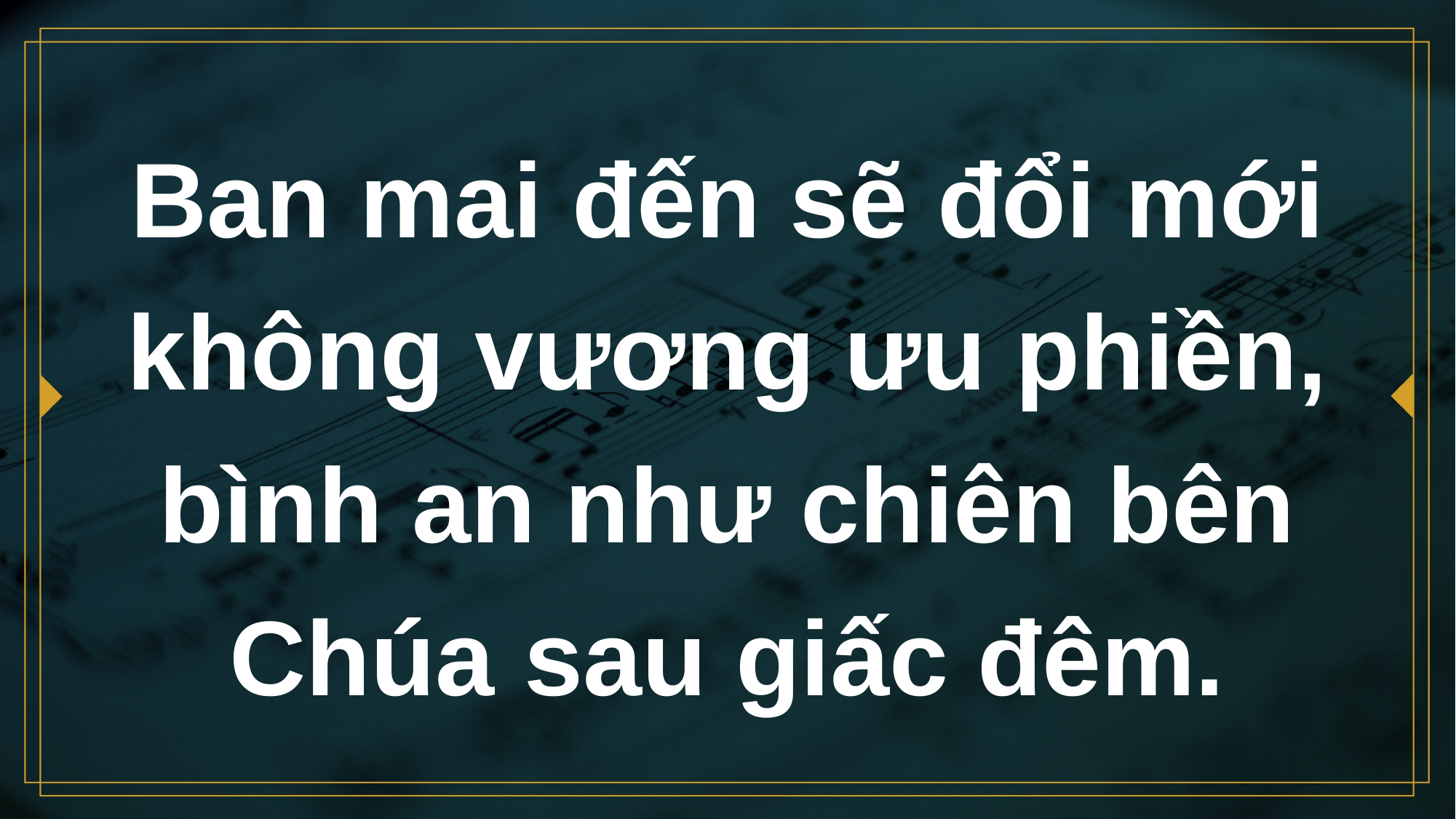

# Ban mai đến sẽ đổi mới không vương ưu phiền, bình an như chiên bên Chúa sau giấc đêm.